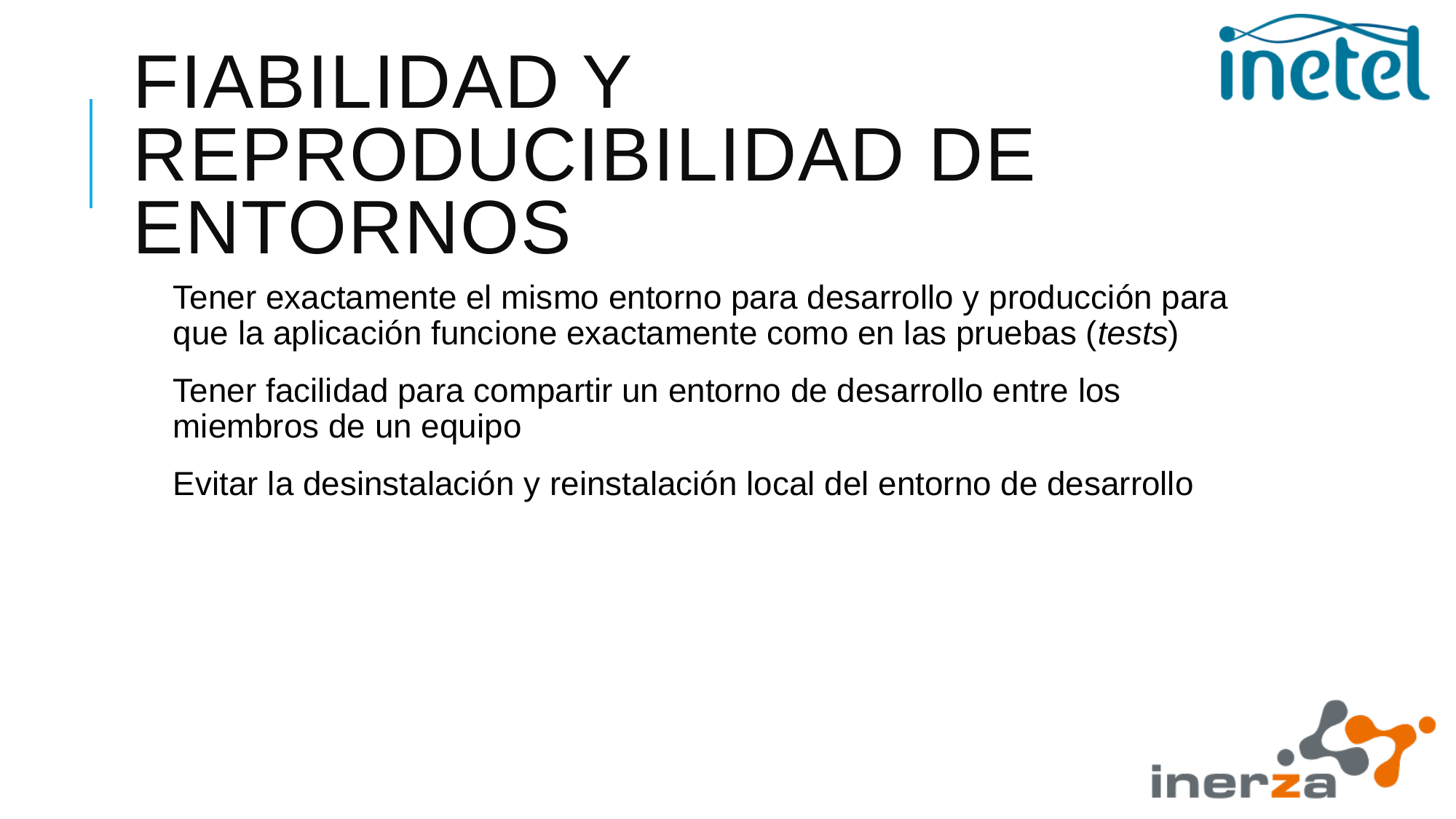

# Fiabilidad y reproducibilidad de entornos
Tener exactamente el mismo entorno para desarrollo y producción para que la aplicación funcione exactamente como en las pruebas (tests)
Tener facilidad para compartir un entorno de desarrollo entre los miembros de un equipo
Evitar la desinstalación y reinstalación local del entorno de desarrollo